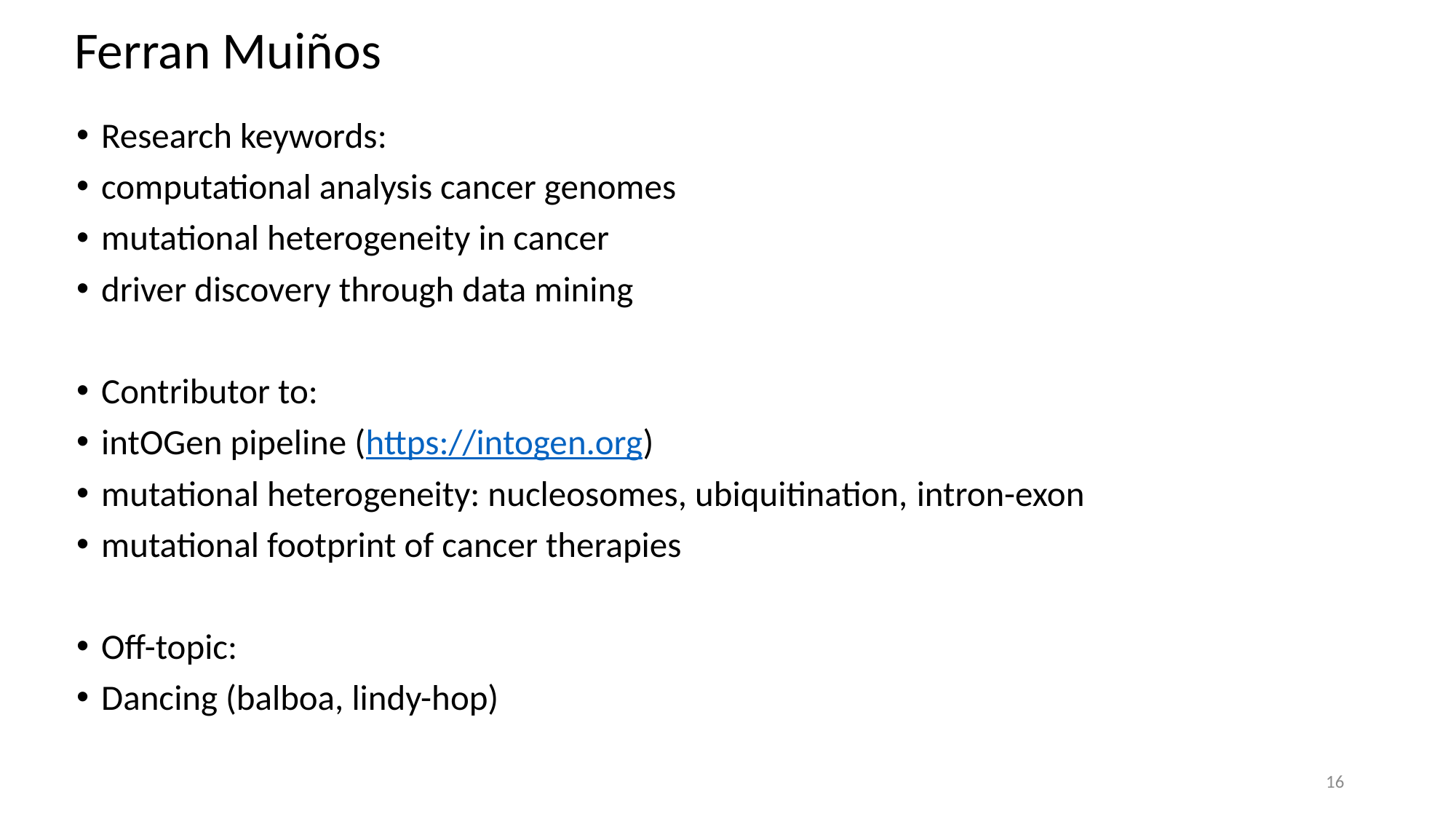

Ferran Muiños
Research keywords:
computational analysis cancer genomes
mutational heterogeneity in cancer
driver discovery through data mining

Contributor to:
intOGen pipeline (https://intogen.org)
mutational heterogeneity: nucleosomes, ubiquitination, intron-exon
mutational footprint of cancer therapies

Off-topic:
Dancing (balboa, lindy-hop)

16